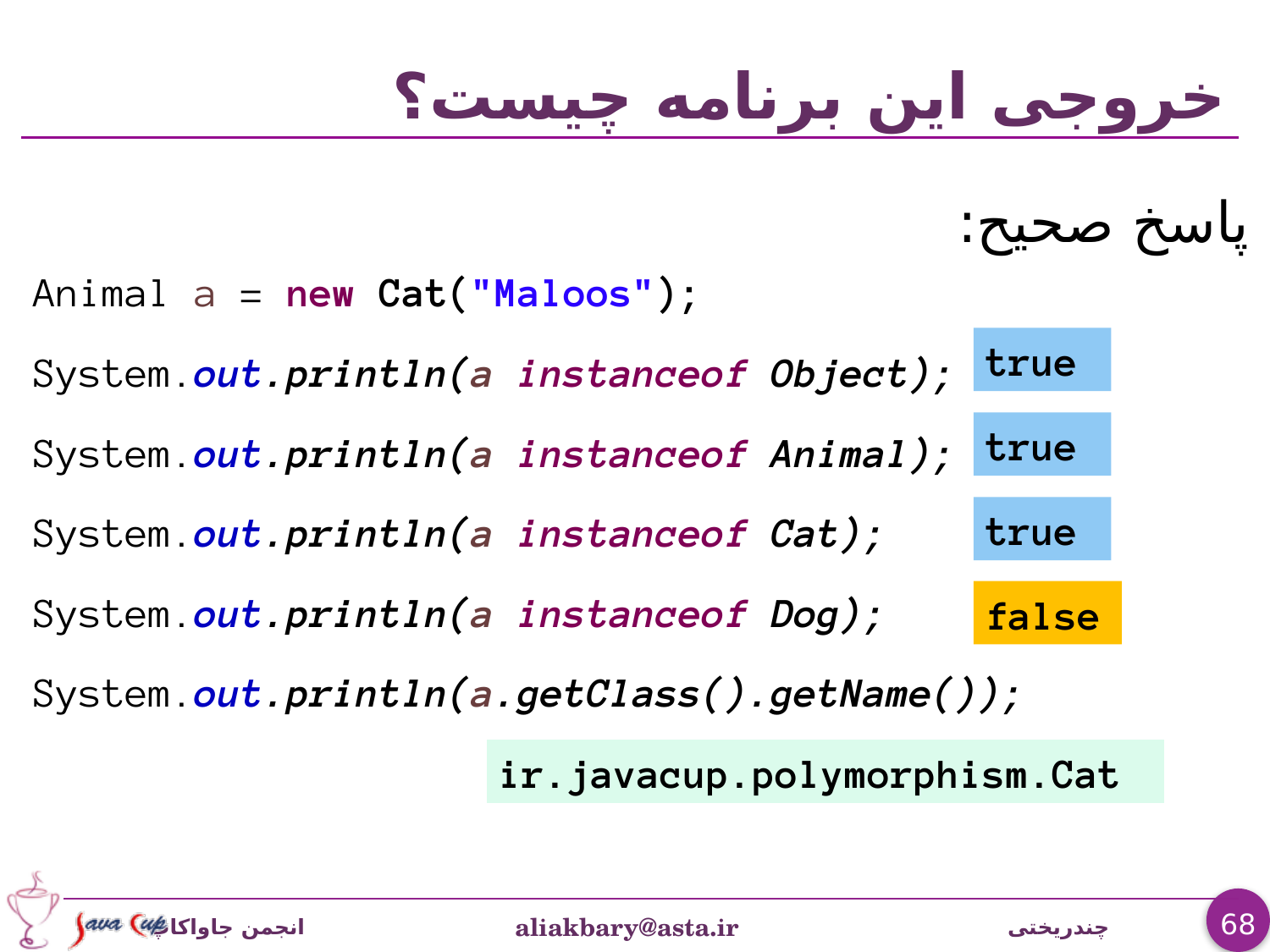

# خروجی این برنامه چیست؟
پاسخ صحیح:
Animal a = new Cat("Maloos");
System.out.println(a instanceof Object);
System.out.println(a instanceof Animal);
System.out.println(a instanceof Cat);
System.out.println(a instanceof Dog);
System.out.println(a.getClass().getName());

true
true
true
false
ir.javacup.polymorphism.Cat